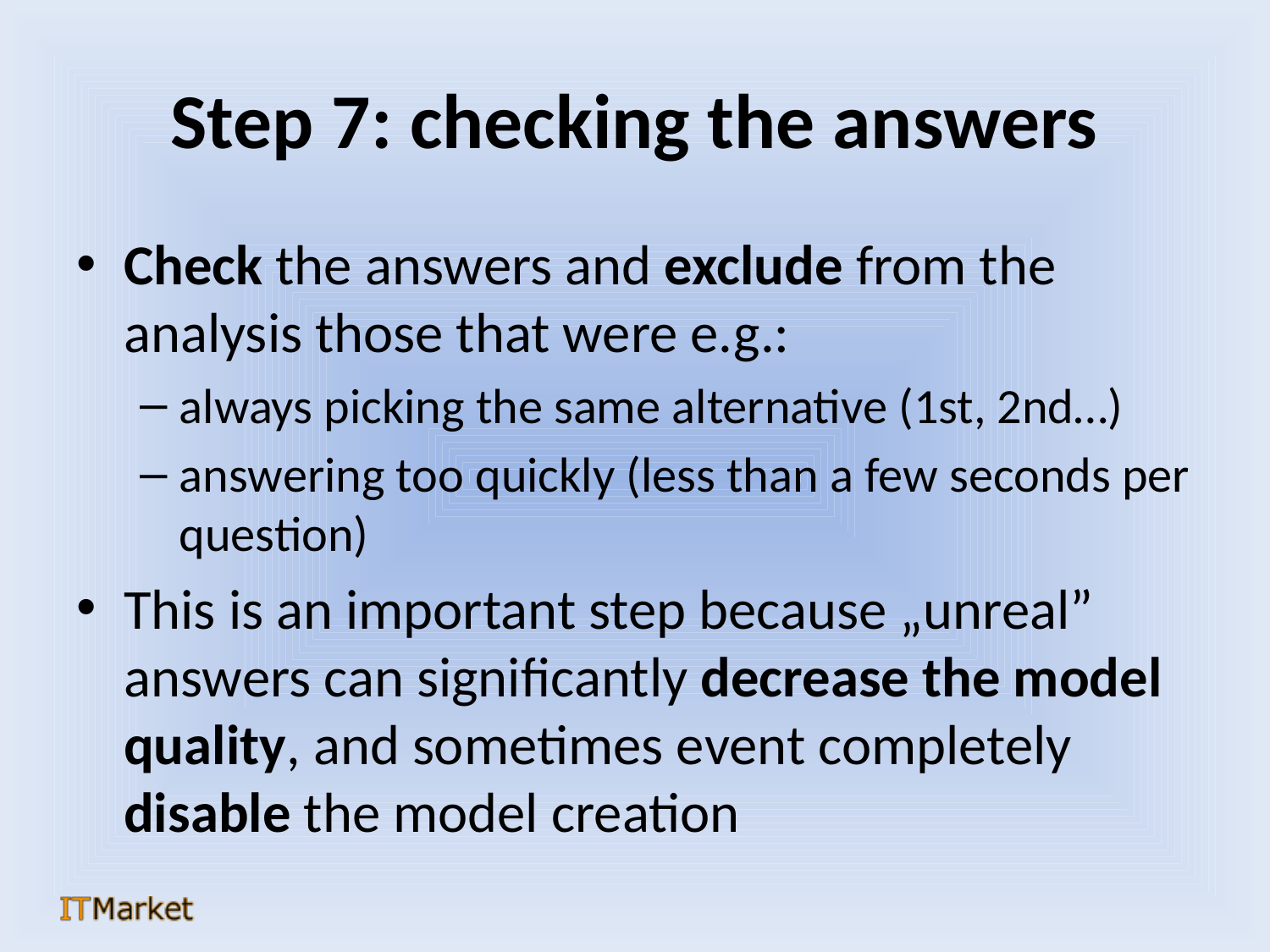

# Step 7: checking the answers
Check the answers and exclude from the analysis those that were e.g.:
always picking the same alternative (1st, 2nd…)
answering too quickly (less than a few seconds per question)
This is an important step because „unreal” answers can significantly decrease the model quality, and sometimes event completely disable the model creation